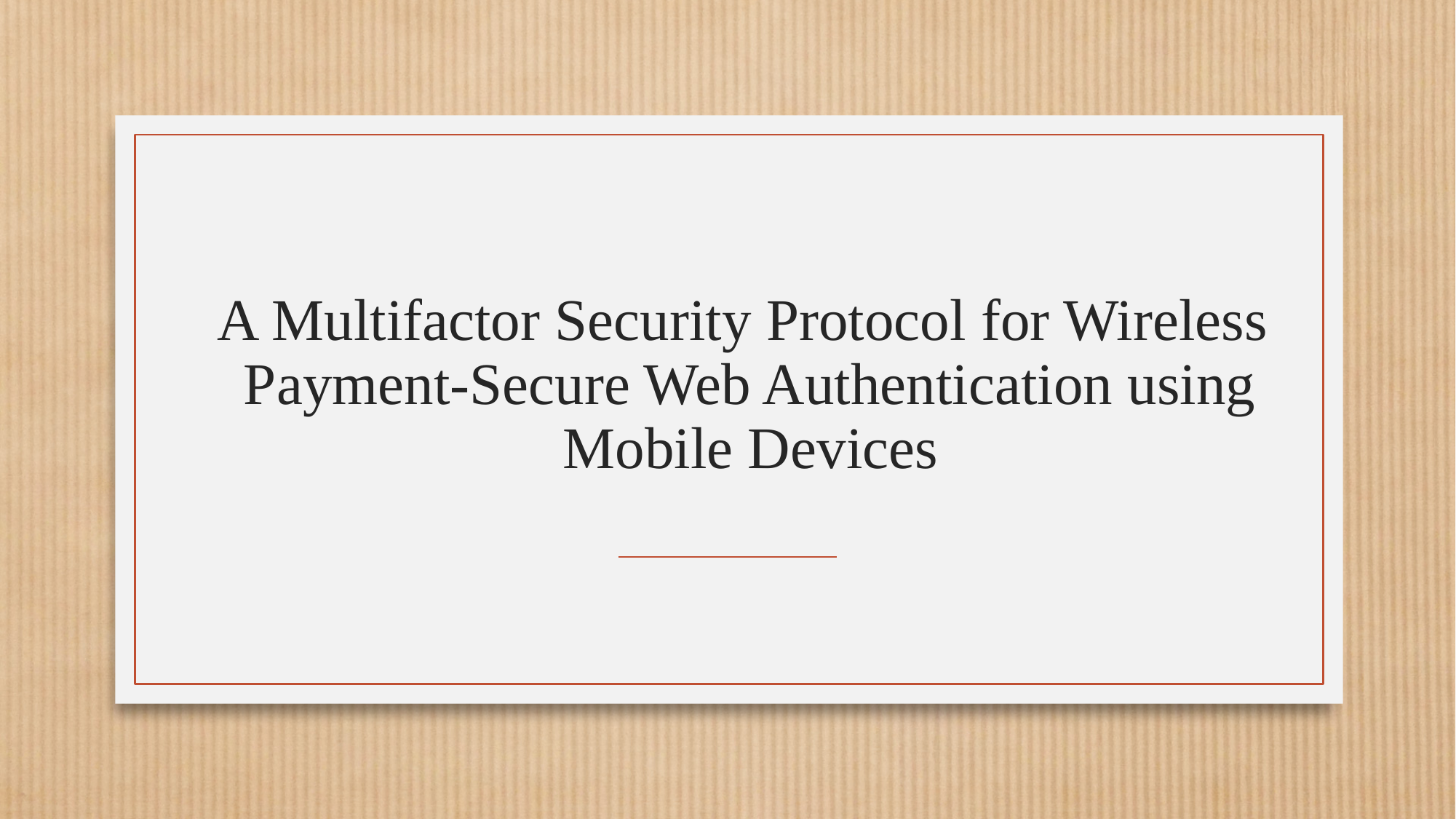

A Multifactor Security Protocol for Wireless
 Payment-Secure Web Authentication using
 Mobile Devices